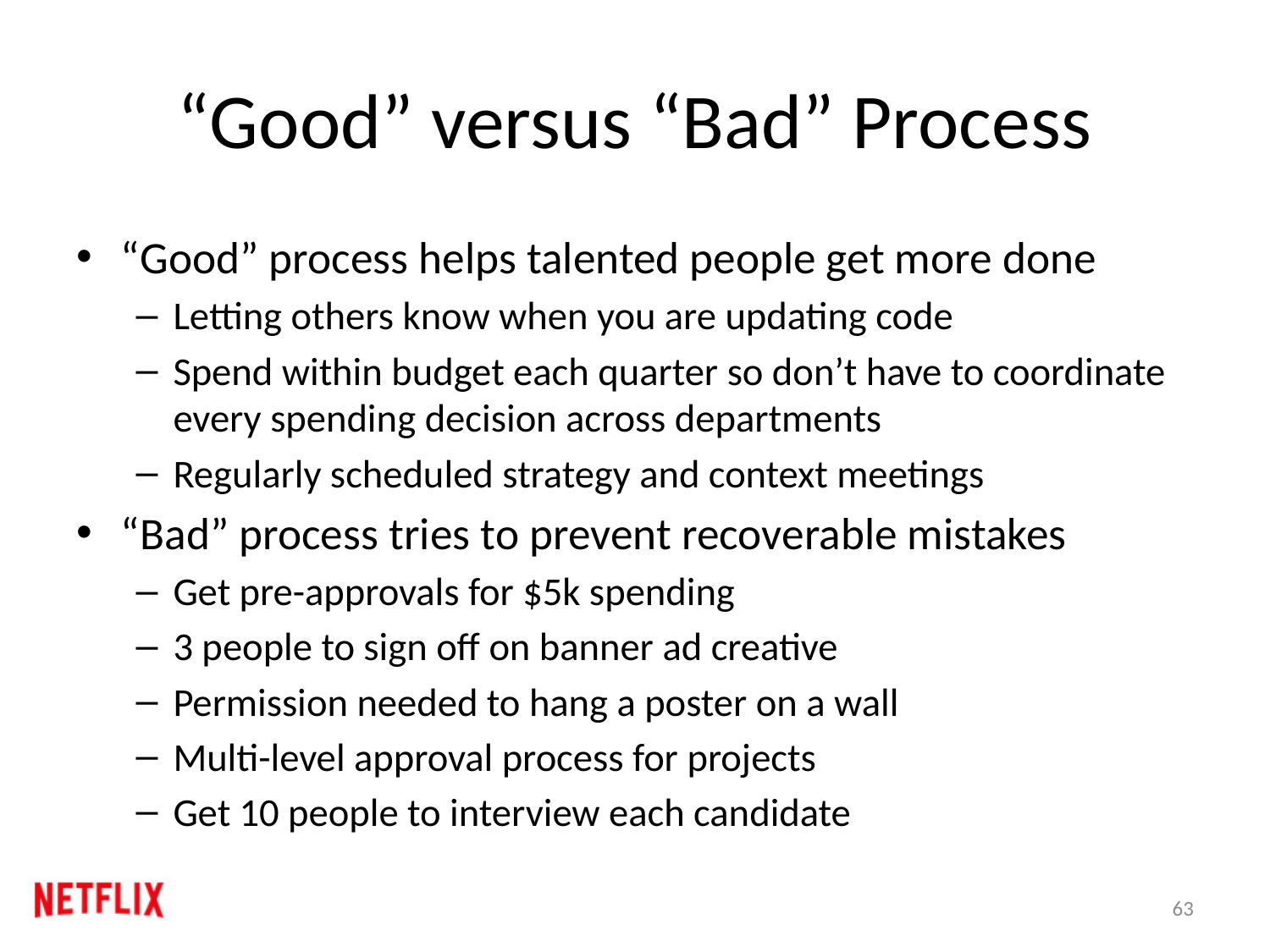

# “Good” versus “Bad” Process
“Good” process helps talented people get more done
Letting others know when you are updating code
Spend within budget each quarter so don’t have to coordinate every spending decision across departments
Regularly scheduled strategy and context meetings
“Bad” process tries to prevent recoverable mistakes
Get pre-approvals for $5k spending
3 people to sign off on banner ad creative
Permission needed to hang a poster on a wall
Multi-level approval process for projects
Get 10 people to interview each candidate

63